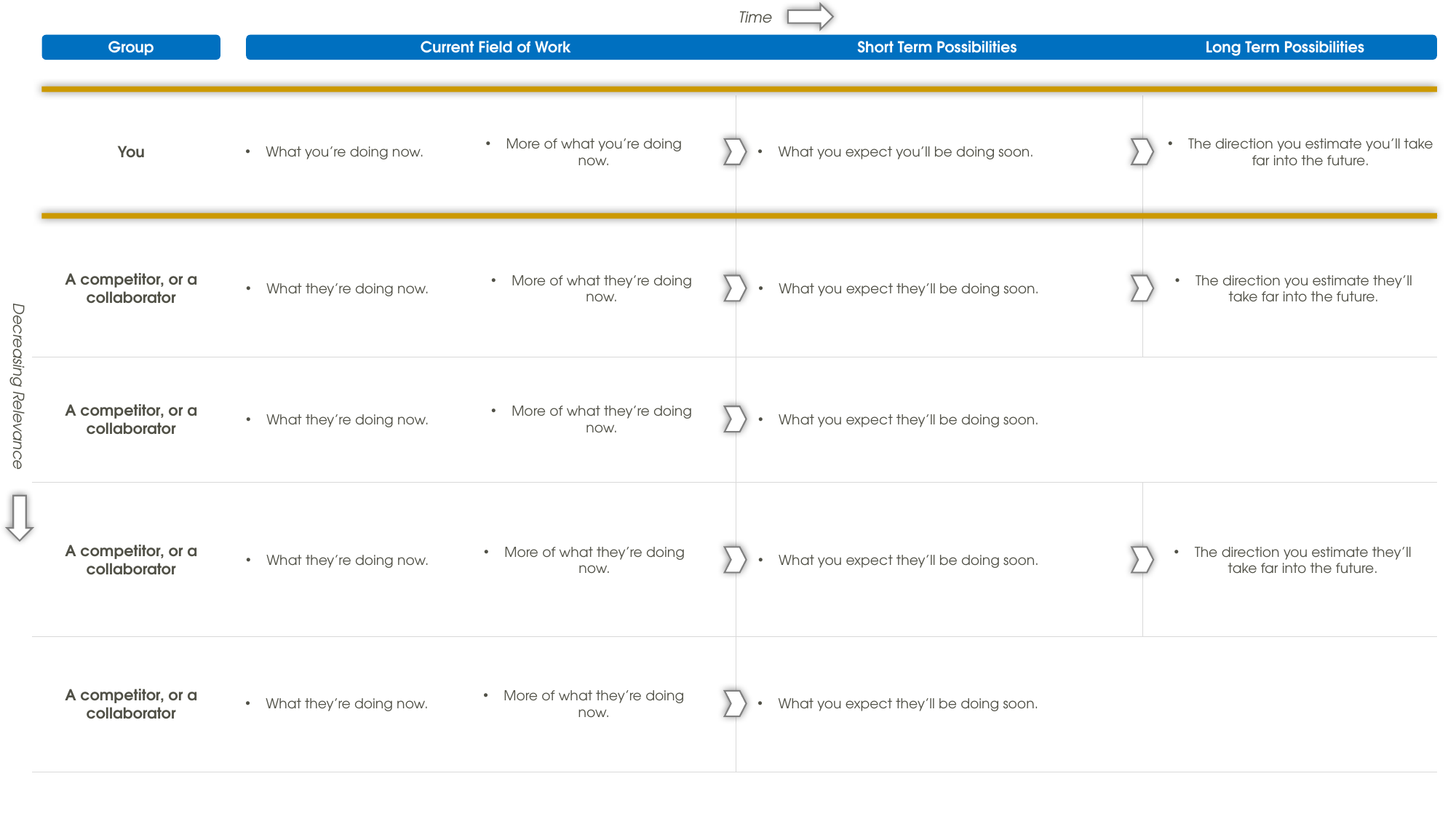

Time
Group

Current Field of Work
Short Term Possibilities
Long Term Possibilities

The direction you estimate you’ll take far into the future.
More of what you’re doing now.

You
What you expect you’ll be doing soon.
What you’re doing now.

A competitor, or a collaborator
More of what they’re doing now.
The direction you estimate they’ll take far into the future.

What they’re doing now.
What you expect they’ll be doing soon.
Decreasing Relevance

A competitor, or a collaborator
More of what they’re doing now.

What they’re doing now.
What you expect they’ll be doing soon.
A competitor, or a collaborator
More of what they’re doing now.
The direction you estimate they’ll take far into the future.

What they’re doing now.
What you expect they’ll be doing soon.
A competitor, or a collaborator
More of what they’re doing now.

What they’re doing now.
What you expect they’ll be doing soon.